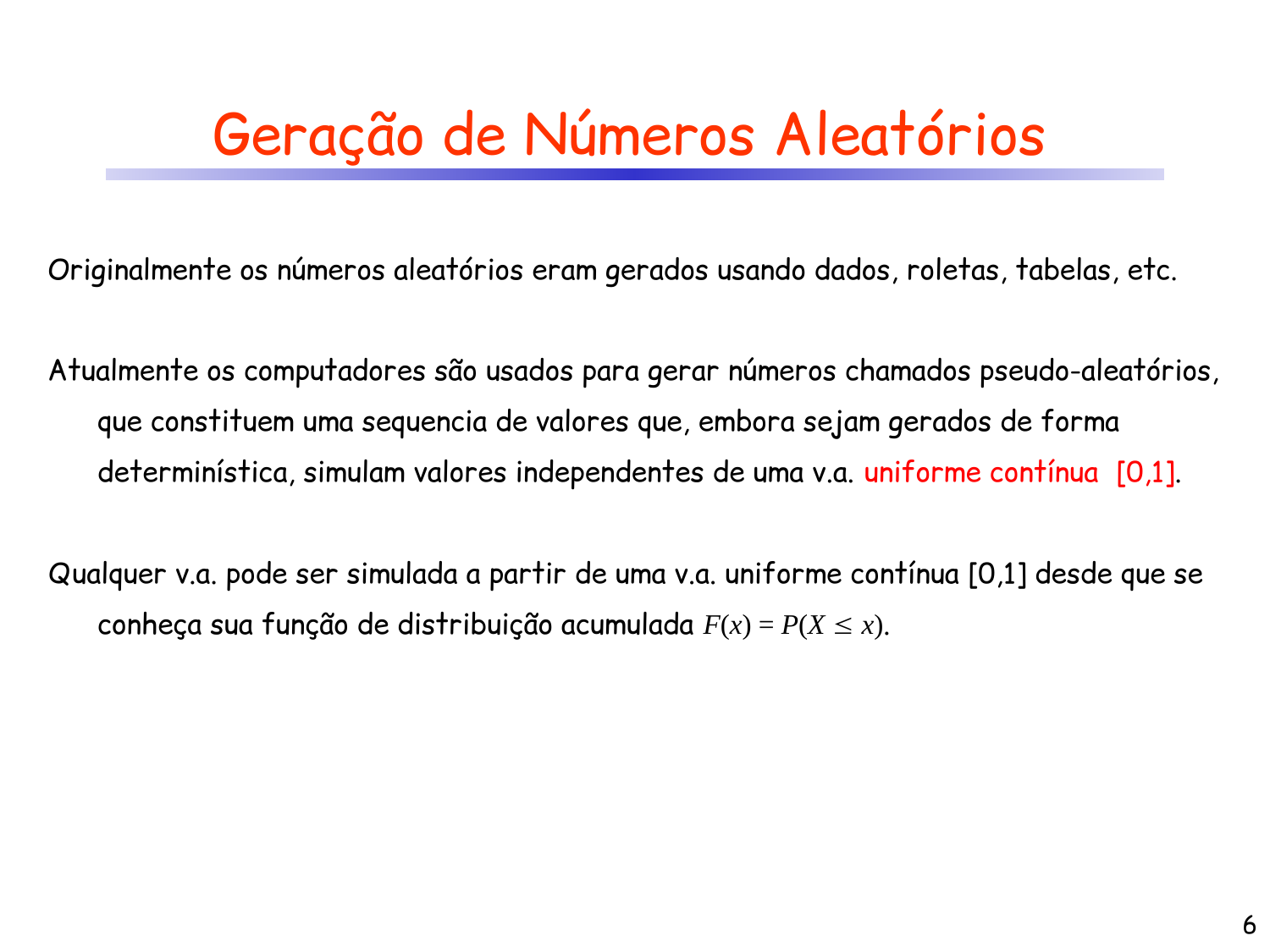

# Geração de Números Aleatórios
Originalmente os números aleatórios eram gerados usando dados, roletas, tabelas, etc.

Atualmente os computadores são usados para gerar números chamados pseudo-aleatórios, que constituem uma sequencia de valores que, embora sejam gerados de forma determinística, simulam valores independentes de uma v.a. uniforme contínua  [0,1].

Qualquer v.a. pode ser simulada a partir de uma v.a. uniforme contínua [0,1] desde que se conheça sua função de distribuição acumulada F(x) = P(X ≤ x).
6